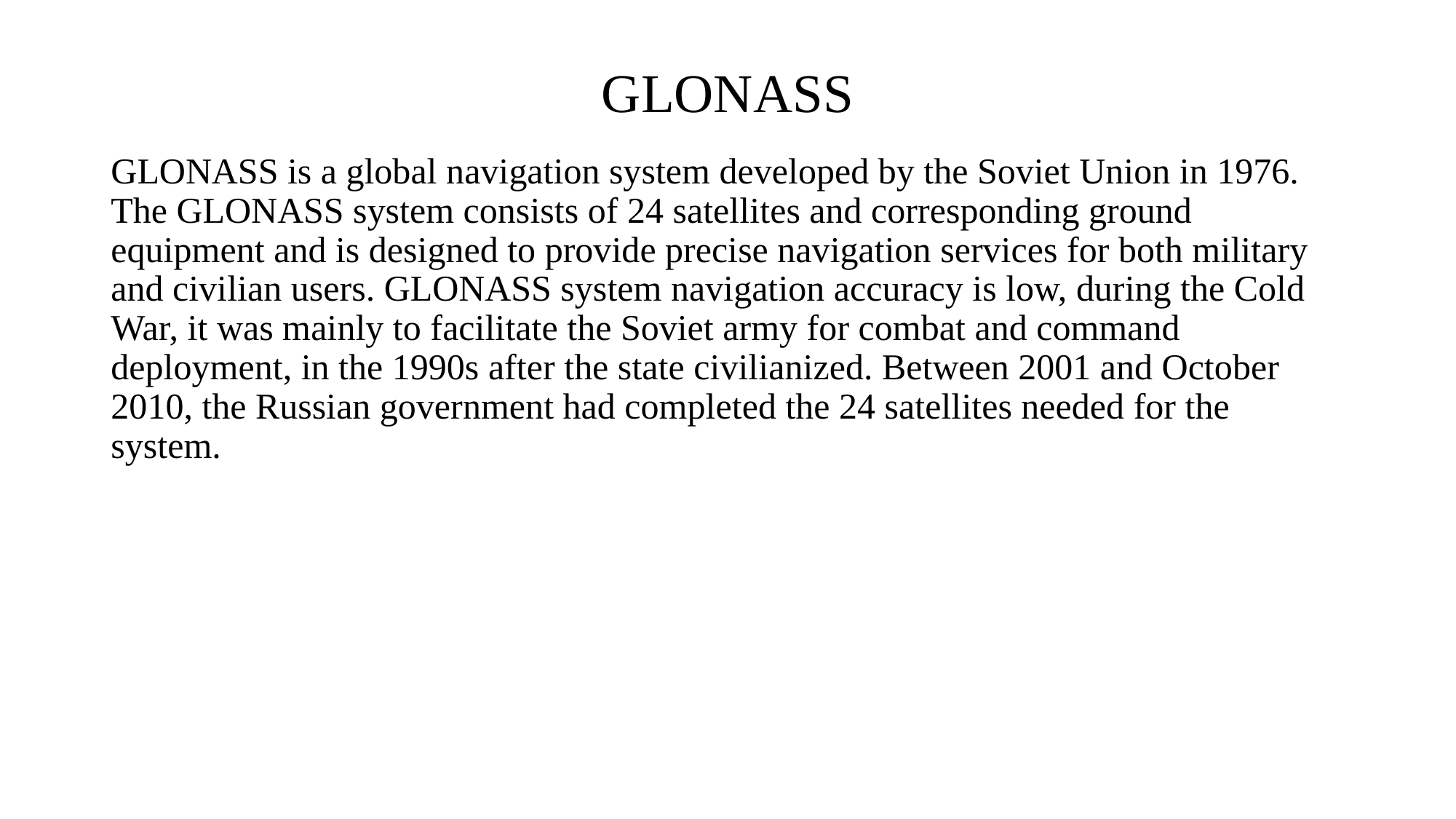

# GLONASS
GLONASS is a global navigation system developed by the Soviet Union in 1976. The GLONASS system consists of 24 satellites and corresponding ground equipment and is designed to provide precise navigation services for both military and civilian users. GLONASS system navigation accuracy is low, during the Cold War, it was mainly to facilitate the Soviet army for combat and command deployment, in the 1990s after the state civilianized. Between 2001 and October 2010, the Russian government had completed the 24 satellites needed for the system.